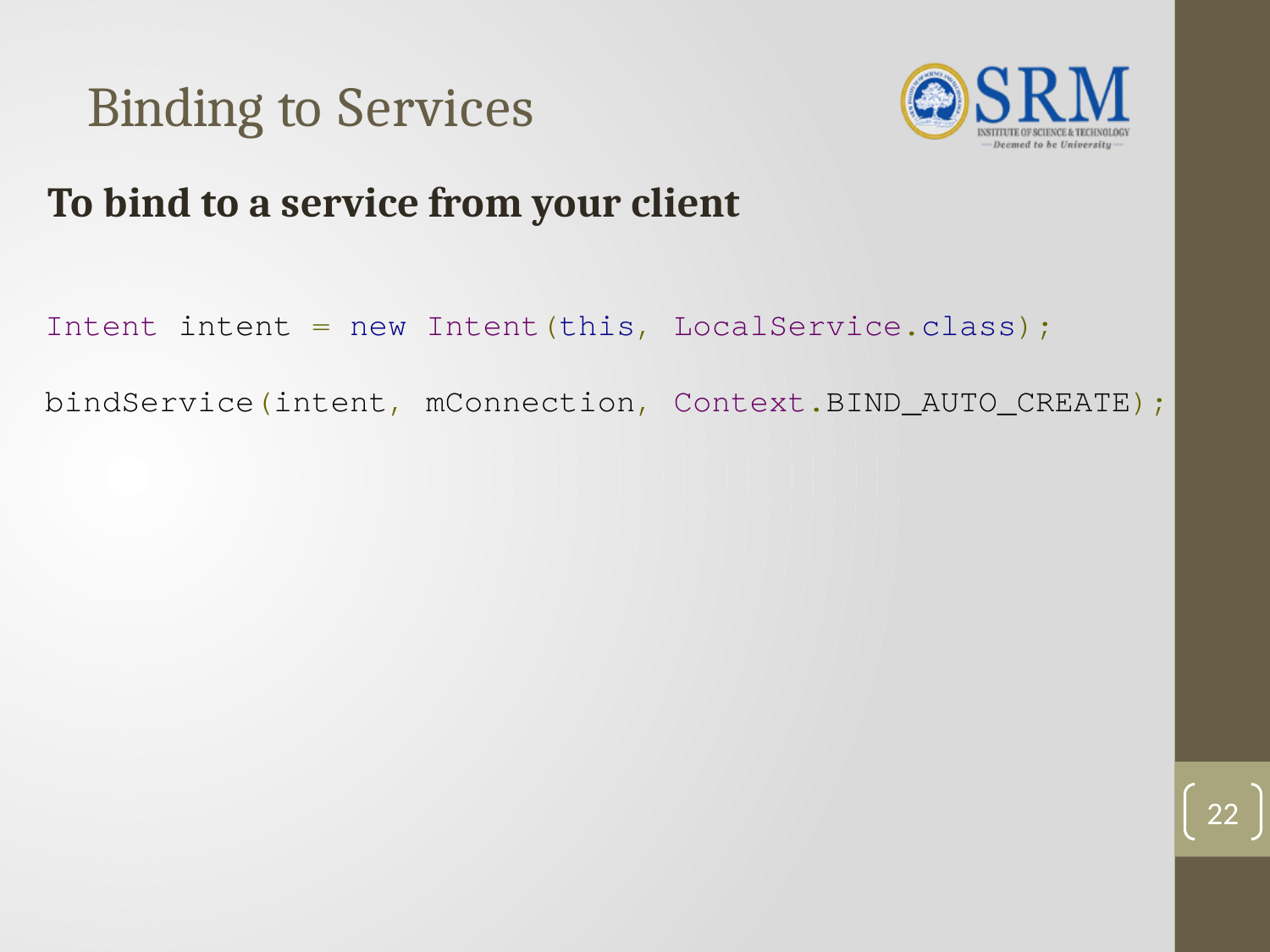

# Binding to Services
To bind to a service from your client

Intent intent = new Intent(this, LocalService.class);

bindService(intent, mConnection, Context.BIND_AUTO_CREATE);
22